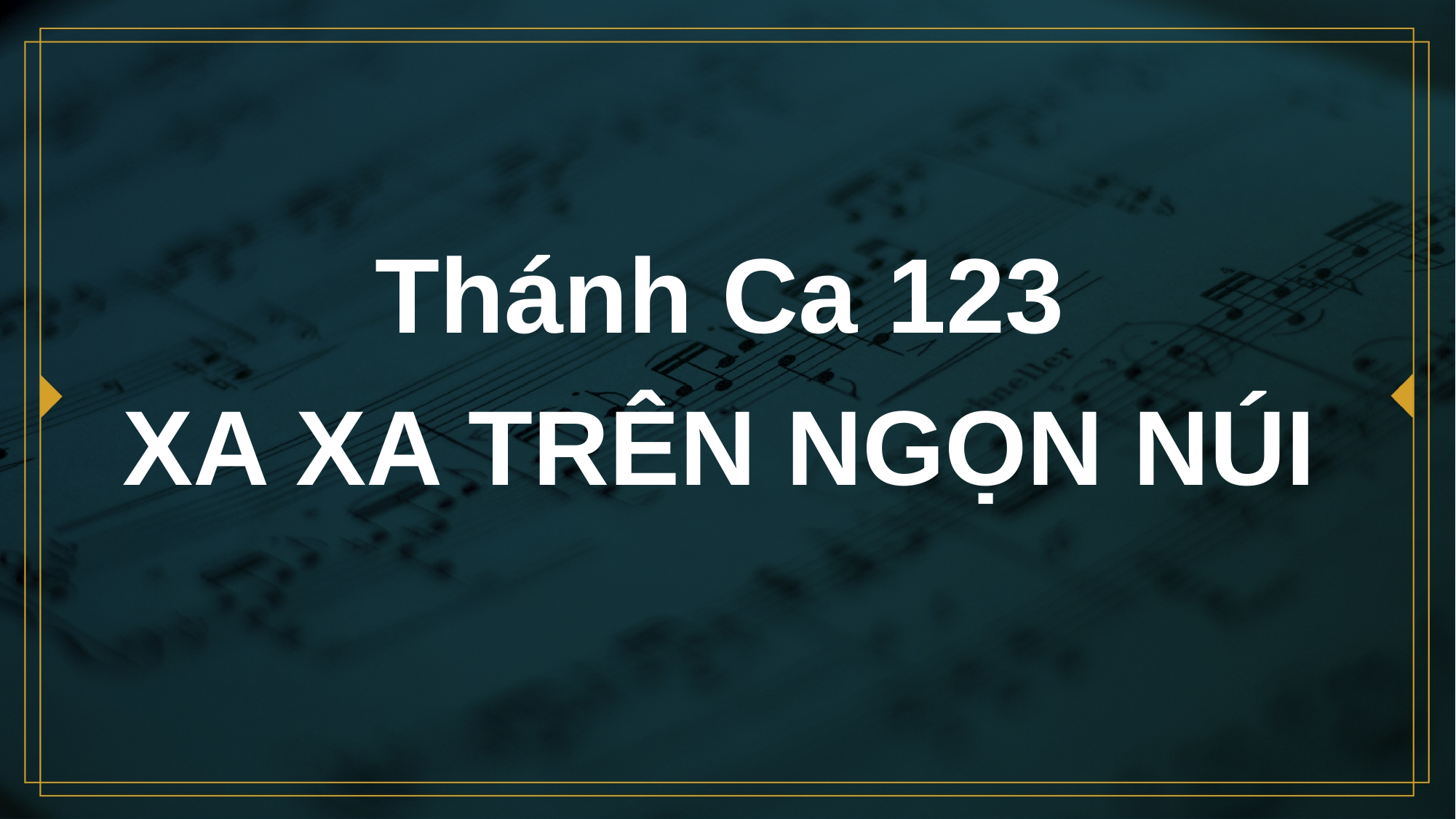

# Thánh Ca 123 XA XA TRÊN NGỌN NÚI